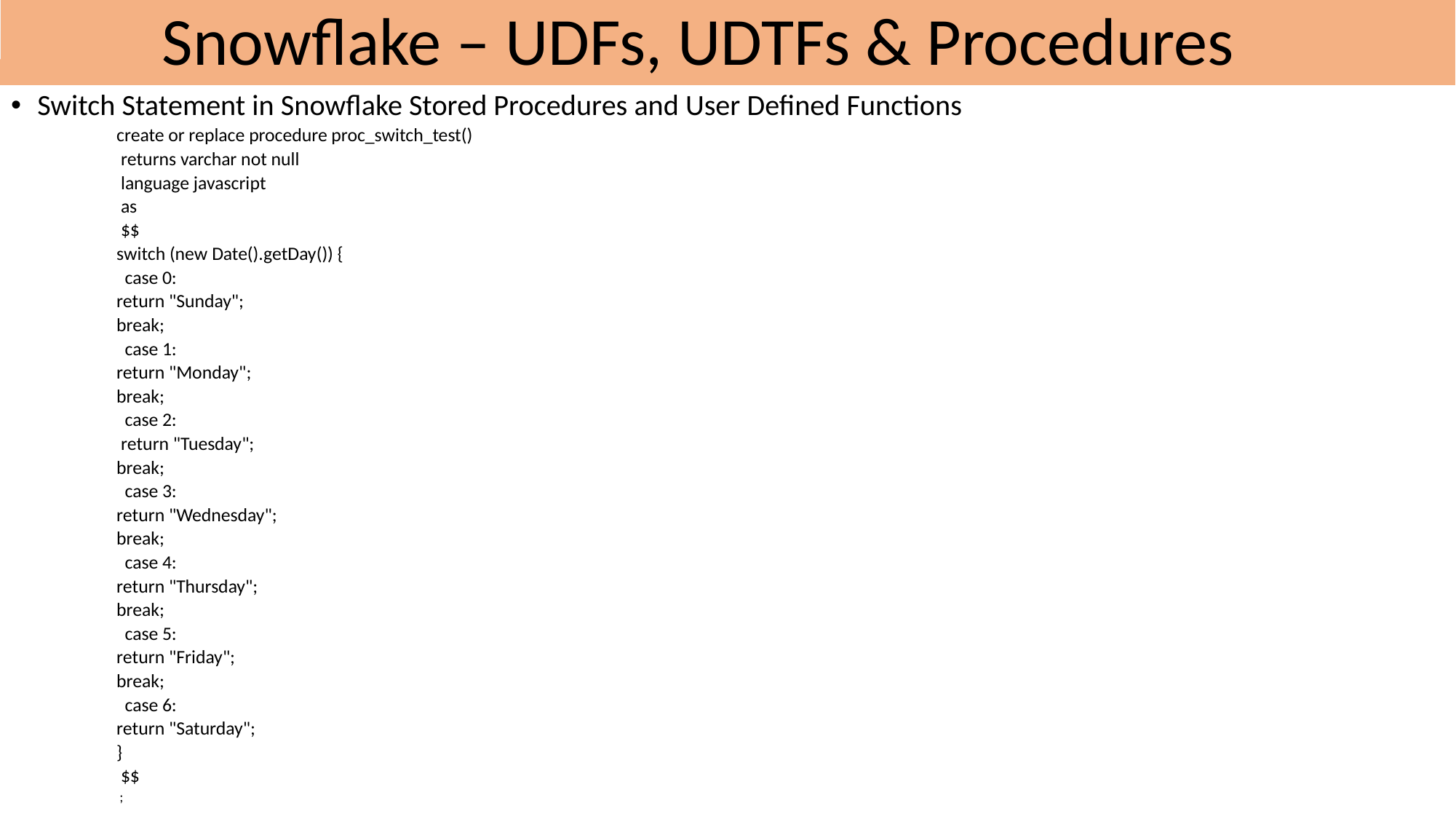

# Snowflake – UDFs, UDTFs & Procedures

Switch Statement in Snowflake Stored Procedures and User Defined Functions
create or replace procedure proc_switch_test()
 returns varchar not null
 language javascript
 as
 $$
	switch (new Date().getDay()) {
	  case 0:
		return "Sunday";
		break;
	  case 1:
		return "Monday";
		break;
	  case 2:
		 return "Tuesday";
		break;
	  case 3:
		return "Wednesday";
		break;
	  case 4:
		return "Thursday";
		break;
	  case 5:
		return "Friday";
		break;
	  case 6:
		return "Saturday";
	}
 $$
 ;